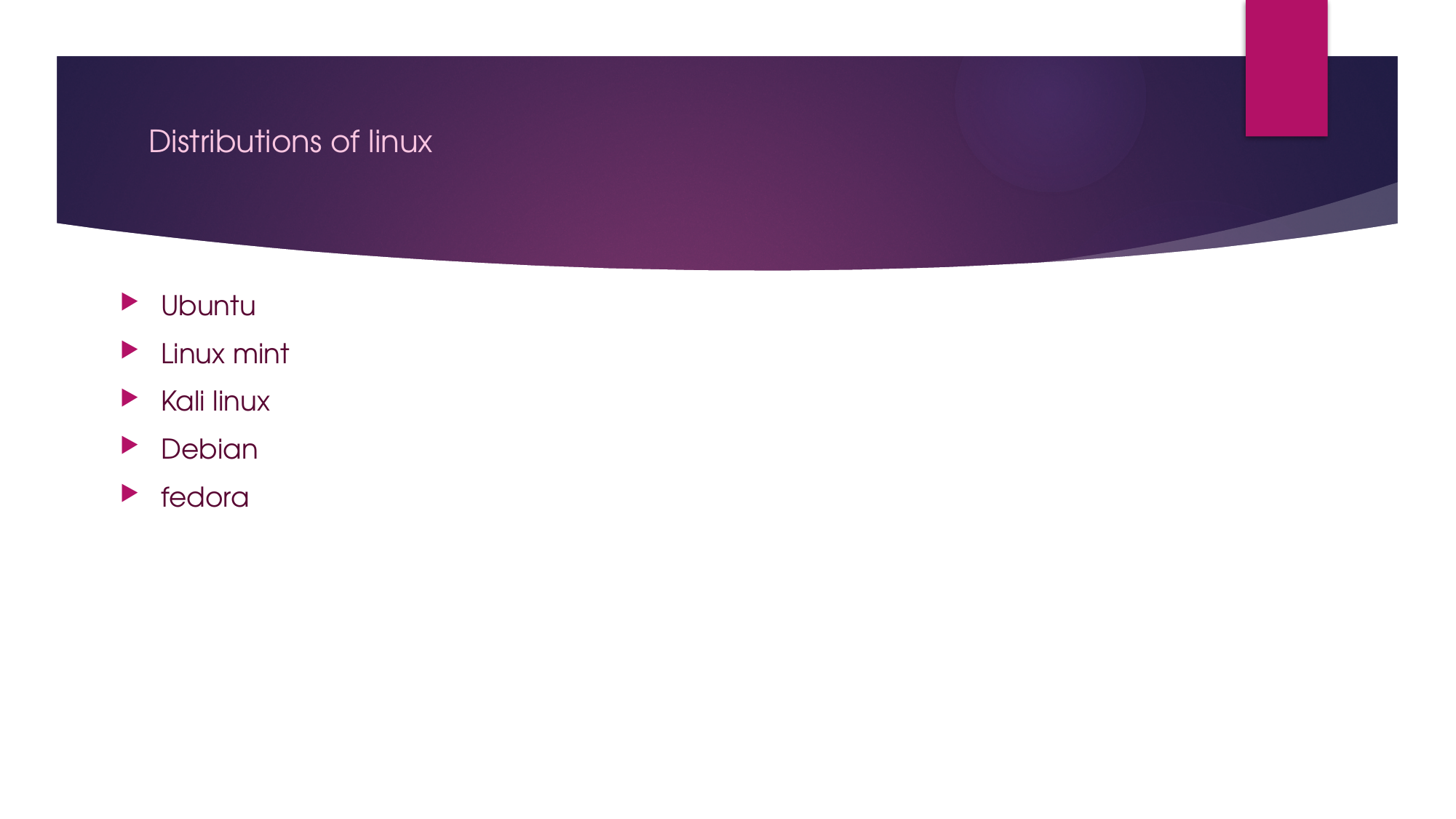

# Distributions of linux
Ubuntu
Linux mint
Kali linux
Debian
fedora